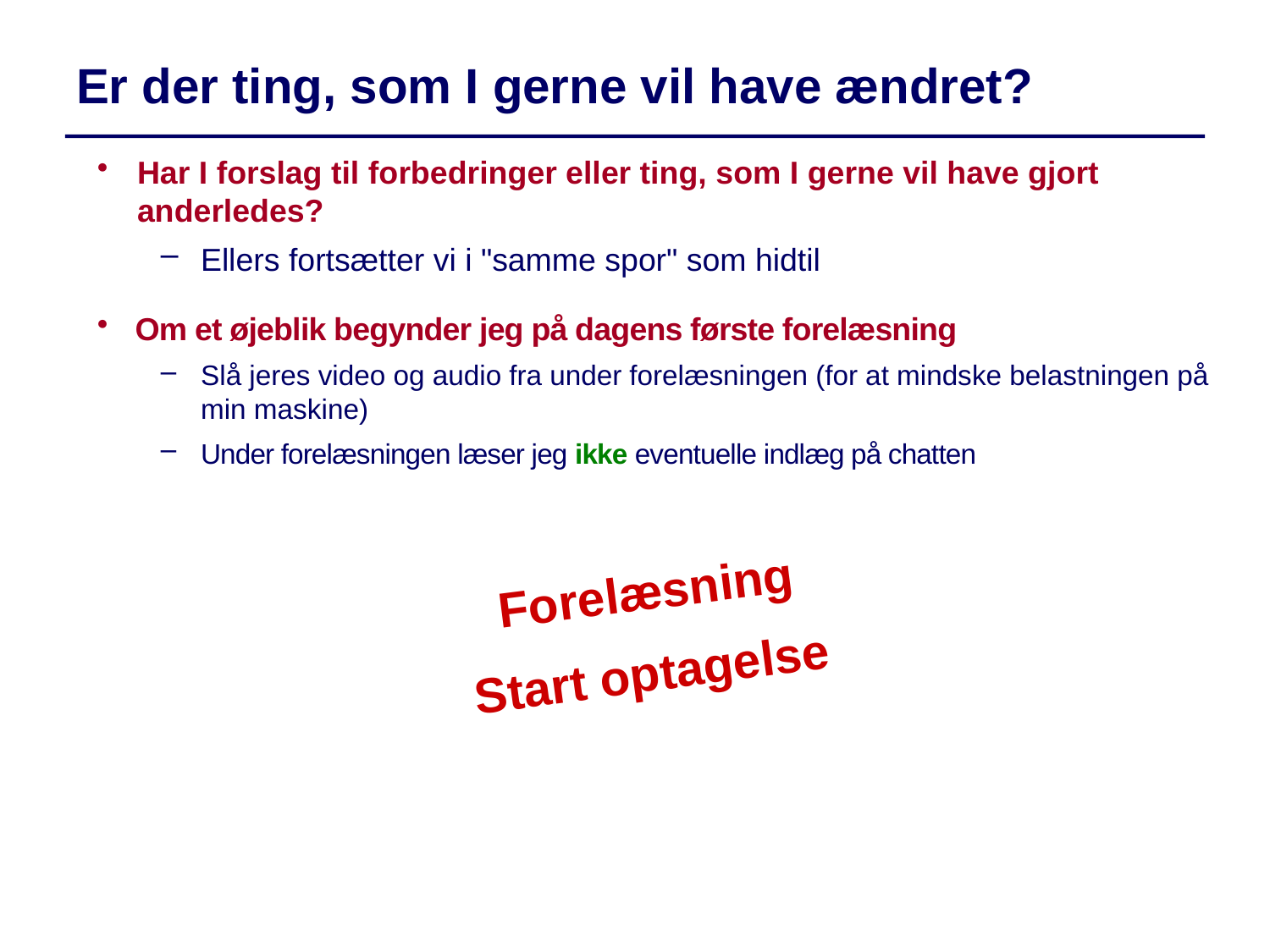

Er der ting, som I gerne vil have ændret?
Har I forslag til forbedringer eller ting, som I gerne vil have gjort anderledes?
Ellers fortsætter vi i "samme spor" som hidtil
Om et øjeblik begynder jeg på dagens første forelæsning
Slå jeres video og audio fra under forelæsningen (for at mindske belastningen på min maskine)
Under forelæsningen læser jeg ikke eventuelle indlæg på chatten
Forelæsning
Start optagelse